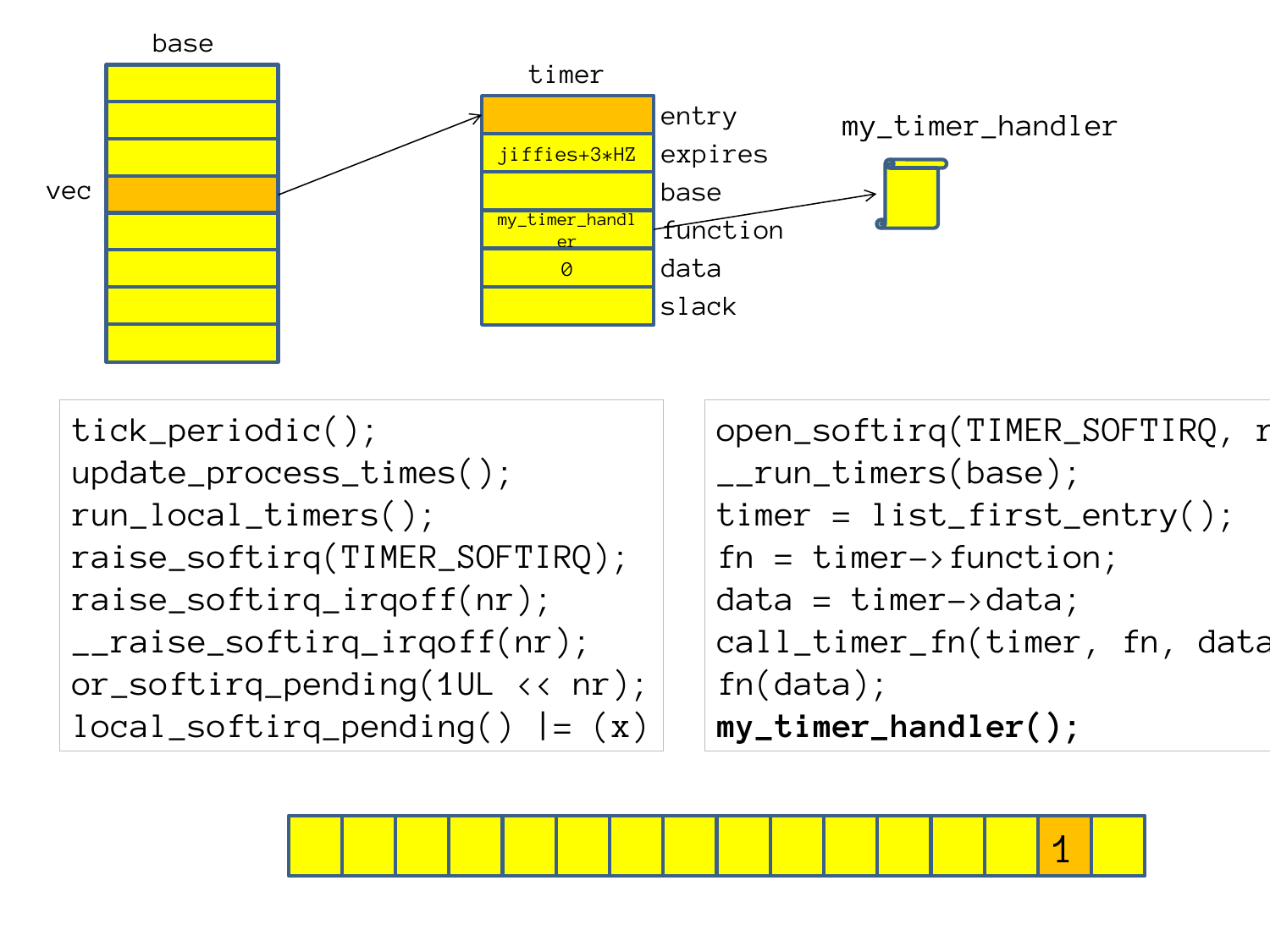

base
timer

entry

my_timer_handler

expires
jiffies+3*HZ

vec
base

function
my_timer_handler

data
0

slack

tick_periodic();
update_process_times();
run_local_timers();
raise_softirq(TIMER_SOFTIRQ);
raise_softirq_irqoff(nr);
__raise_softirq_irqoff(nr);
or_softirq_pending(1UL << nr);
local_softirq_pending() |= (x)
open_softirq(TIMER_SOFTIRQ, run_timer_softirq);
__run_timers(base);
timer = list_first_entry();
fn = timer->function;
data = timer->data;
call_timer_fn(timer, fn, data);
fn(data);
my_timer_handler();

1